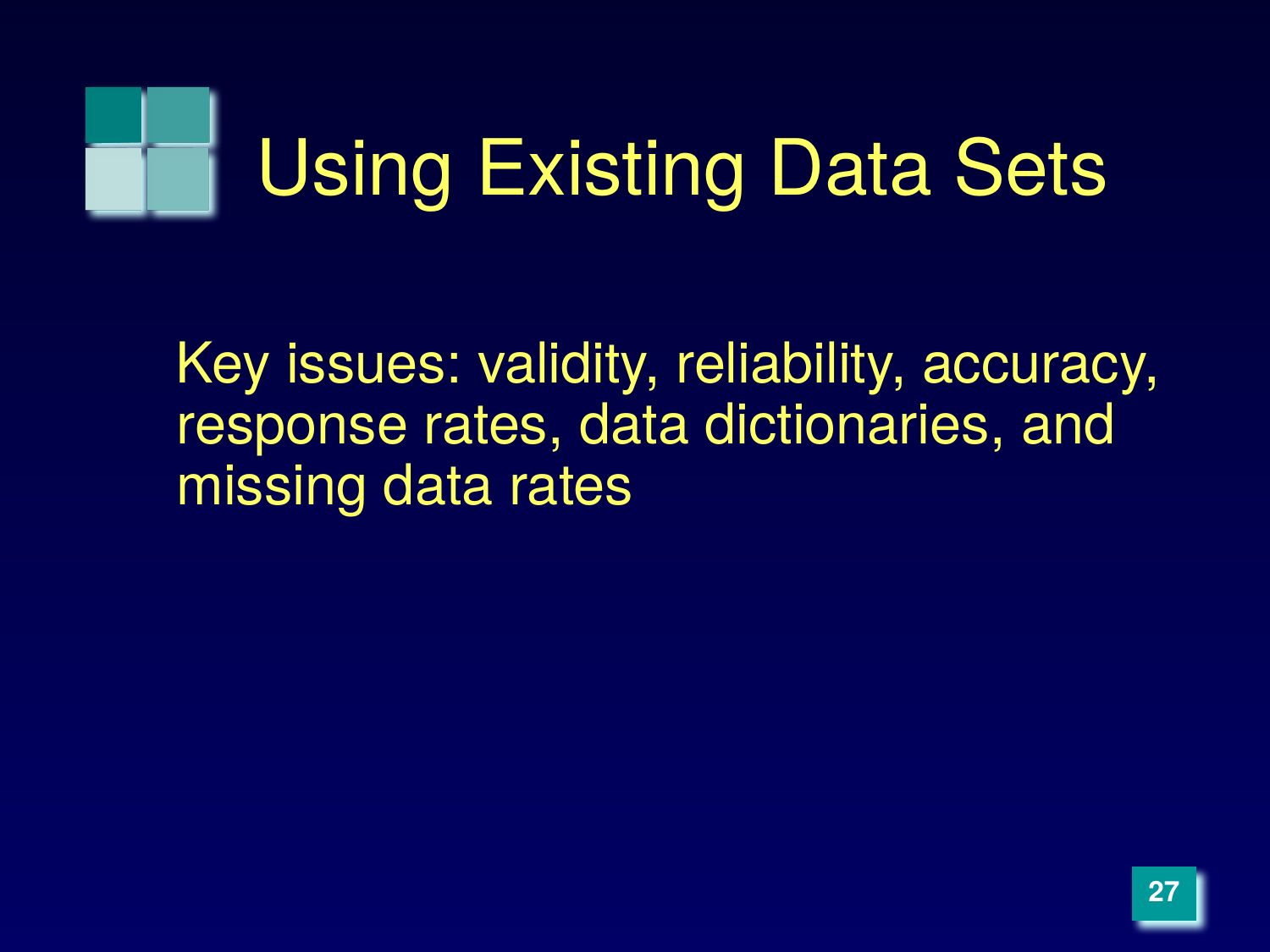

# Using Existing Data Sets

   Key issues: validity, reliability, accuracy, response rates, data dictionaries, and missing data rates
27